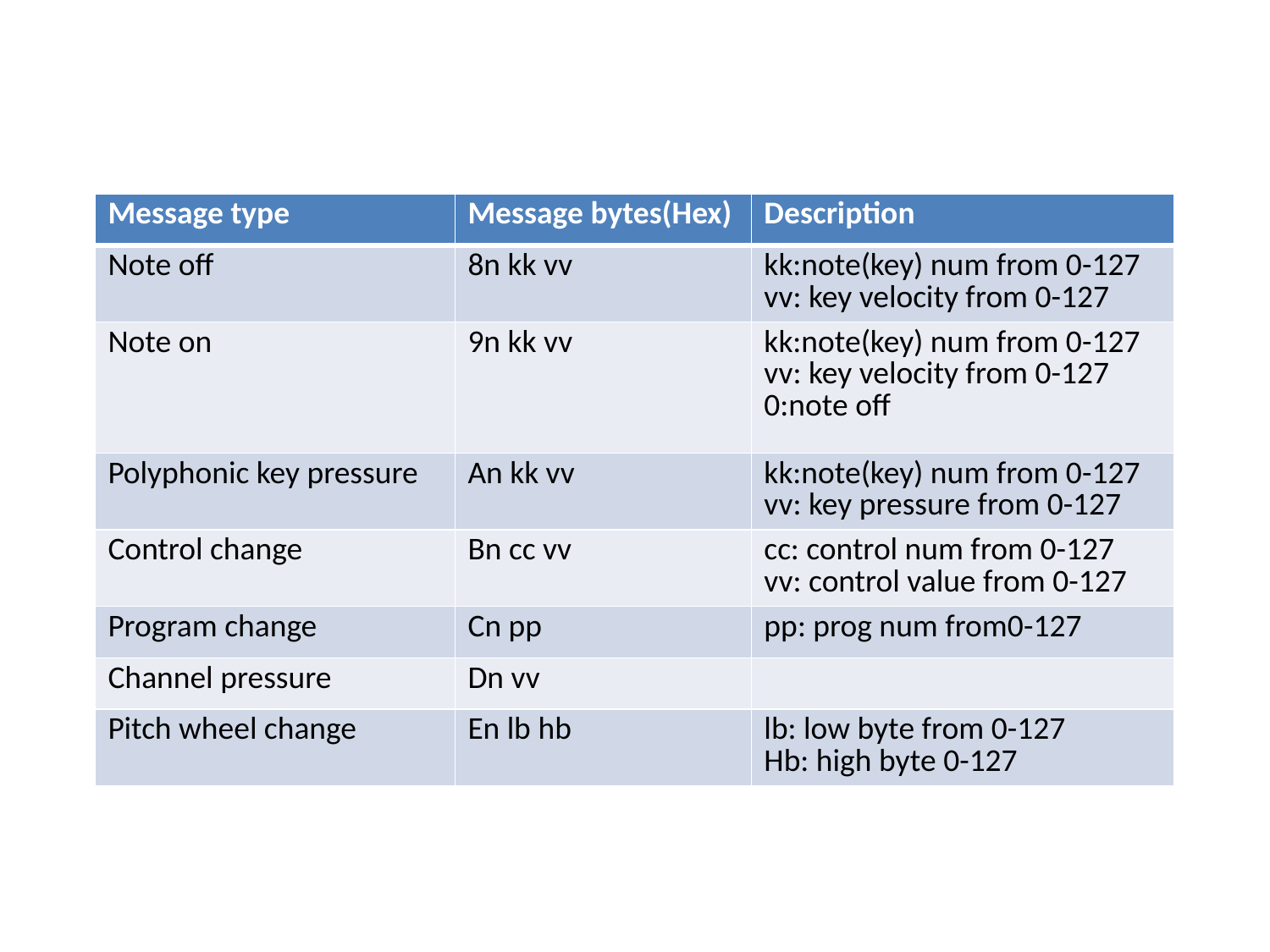

| Message type | Message bytes(Hex) | Description |
| --- | --- | --- |
| Note off | 8n kk vv | kk:note(key) num from 0-127 vv: key velocity from 0-127 |
| Note on | 9n kk vv | kk:note(key) num from 0-127 vv: key velocity from 0-127 0:note off |
| Polyphonic key pressure | An kk vv | kk:note(key) num from 0-127 vv: key pressure from 0-127 |
| Control change | Bn cc vv | cc: control num from 0-127 vv: control value from 0-127 |
| Program change | Cn pp | pp: prog num from0-127 |
| Channel pressure | Dn vv |  |
| Pitch wheel change | En lb hb | lb: low byte from 0-127 Hb: high byte 0-127 |